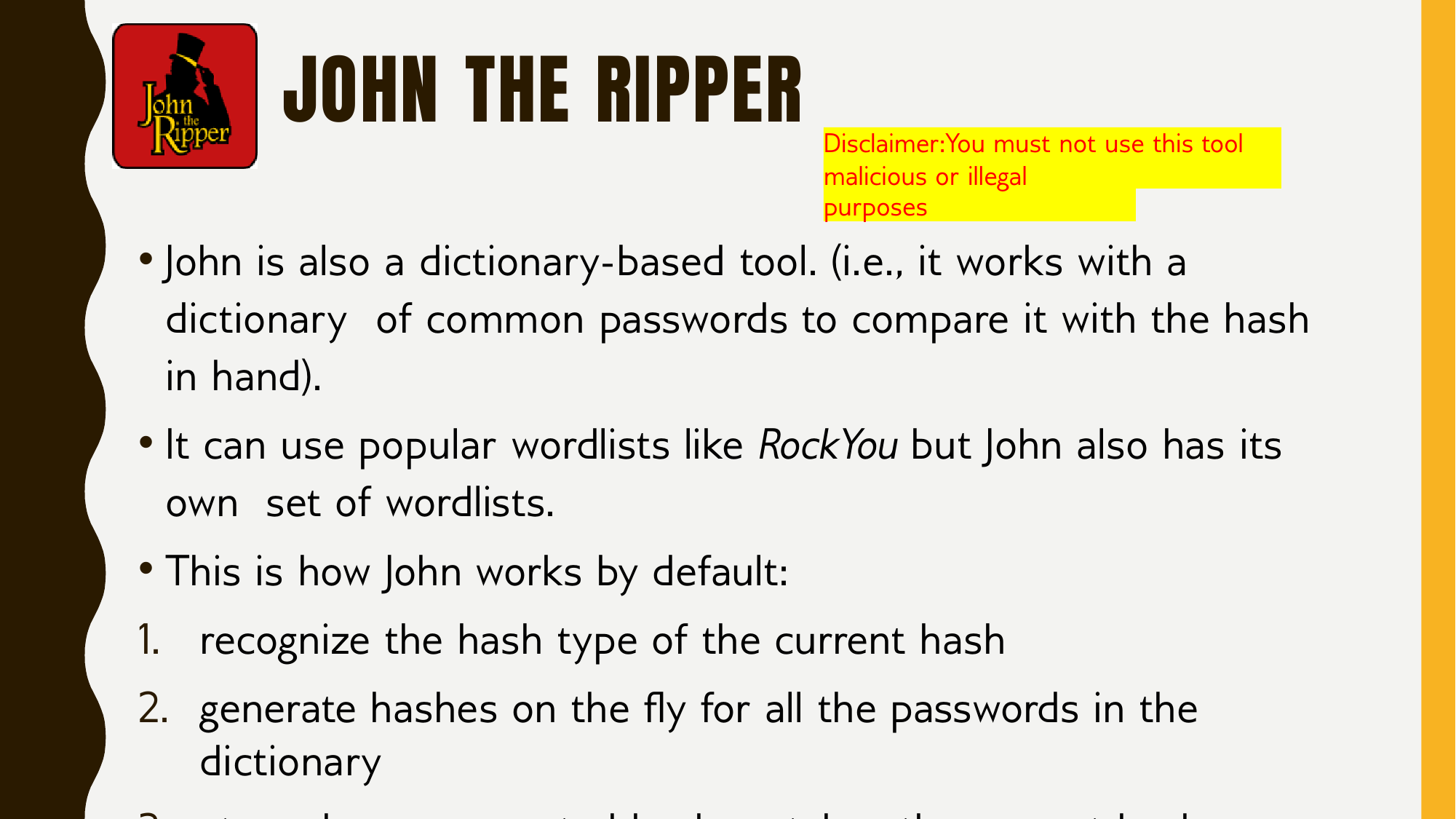

# JOHN	THE RIPPER
Disclaimer:You must not use this tool for
malicious or illegal purposes
John is also a dictionary-based tool. (i.e., it works with a dictionary  of common passwords to compare it with the hash in hand).
It can use popular wordlists like RockYou but John also has its own  set of wordlists.
This is how John works by default:
recognize the hash type of the current hash
generate hashes on the fly for all the passwords in the dictionary
stop when a generated hash matches the current hash